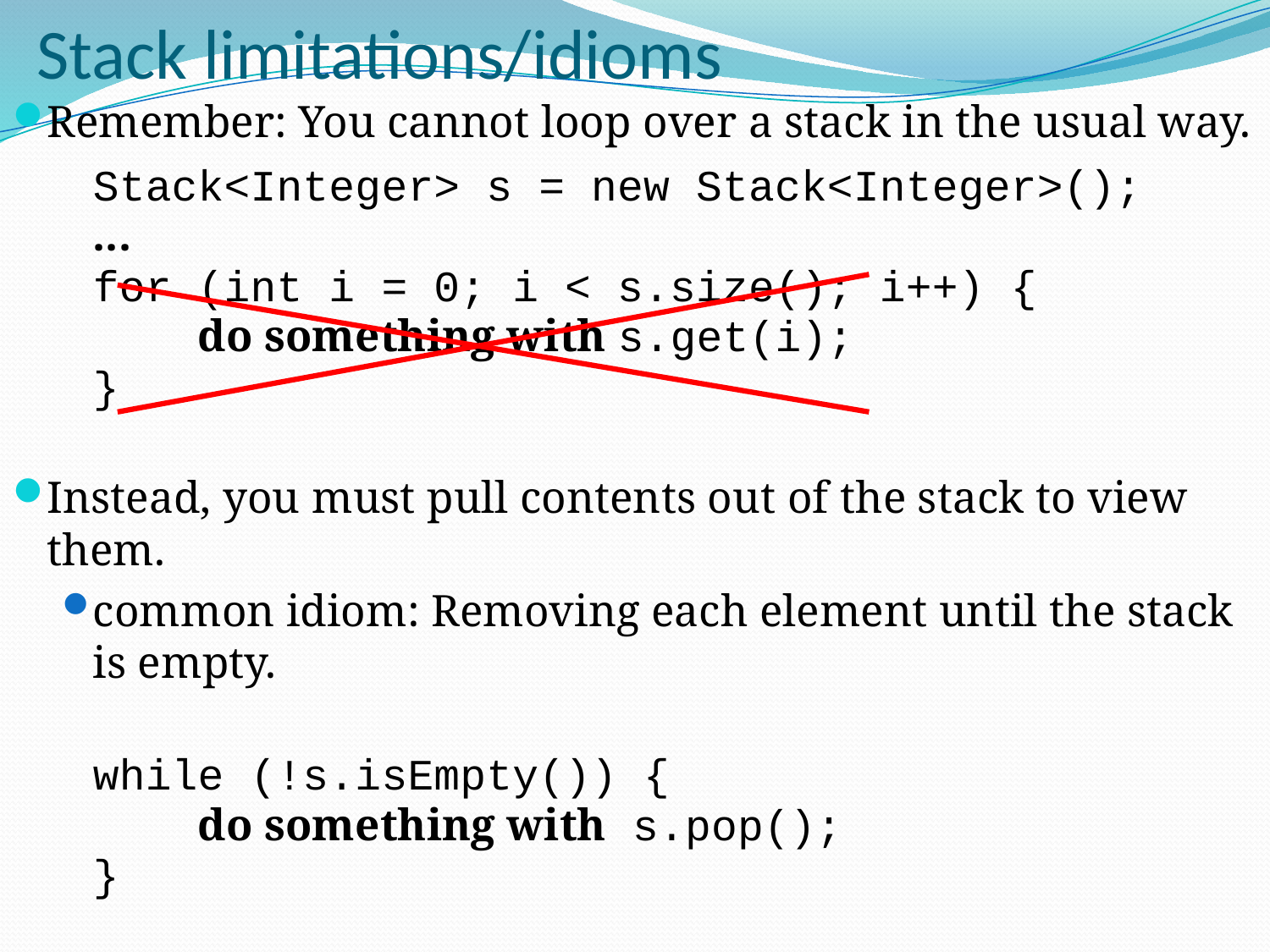

# Stack limitations/idioms
Remember: You cannot loop over a stack in the usual way.

	Stack<Integer> s = new Stack<Integer>();
	...
	for (int i = 0; i < s.size(); i++) {
	    do something with s.get(i);
	}

Instead, you must pull contents out of the stack to view them.
common idiom: Removing each element until the stack is empty.

	while (!s.isEmpty()) {
	    do something with s.pop();
	}